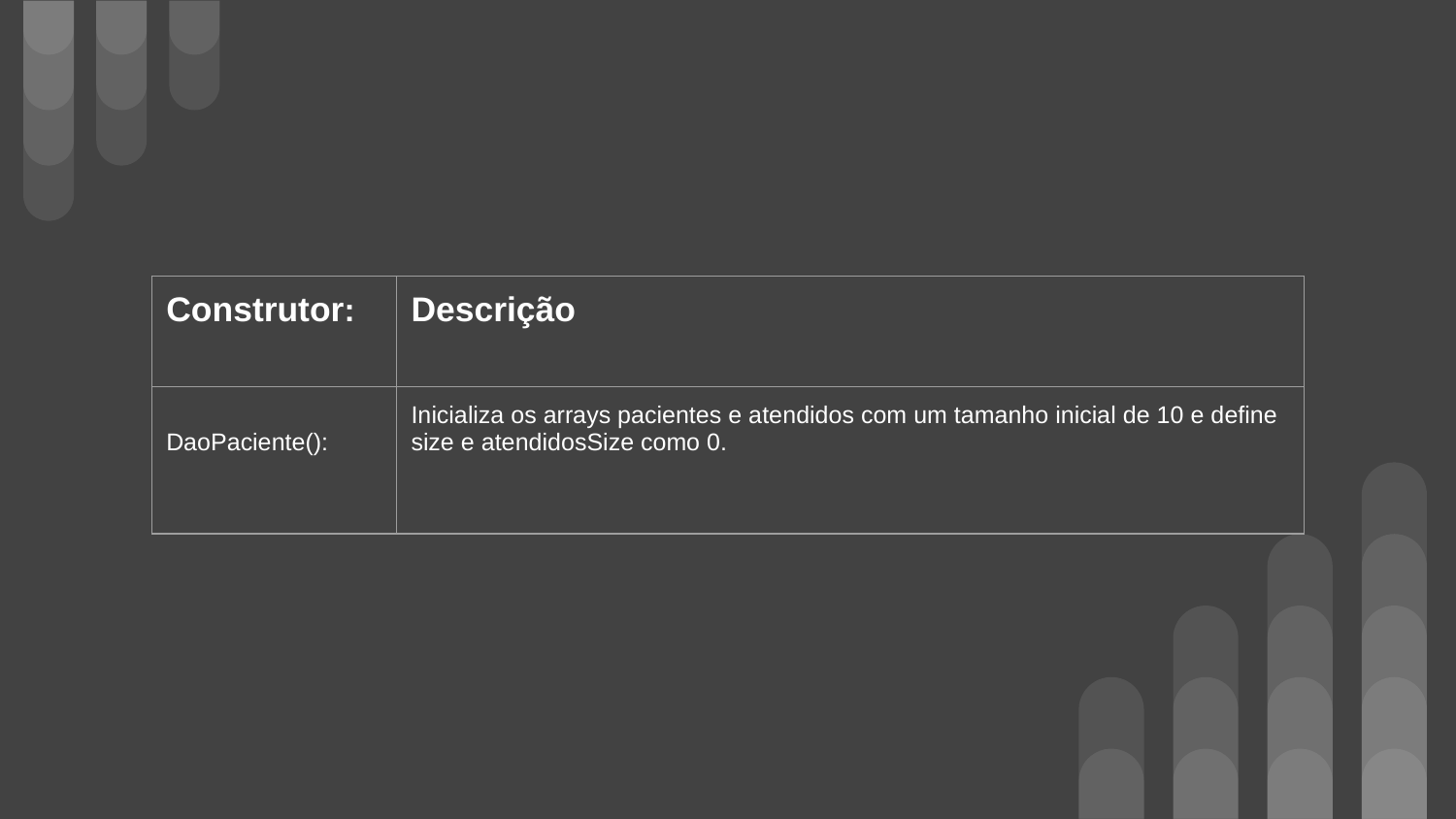

| Construtor: | Descrição |
| --- | --- |
| DaoPaciente(): | Inicializa os arrays pacientes e atendidos com um tamanho inicial de 10 e define size e atendidosSize como 0. |